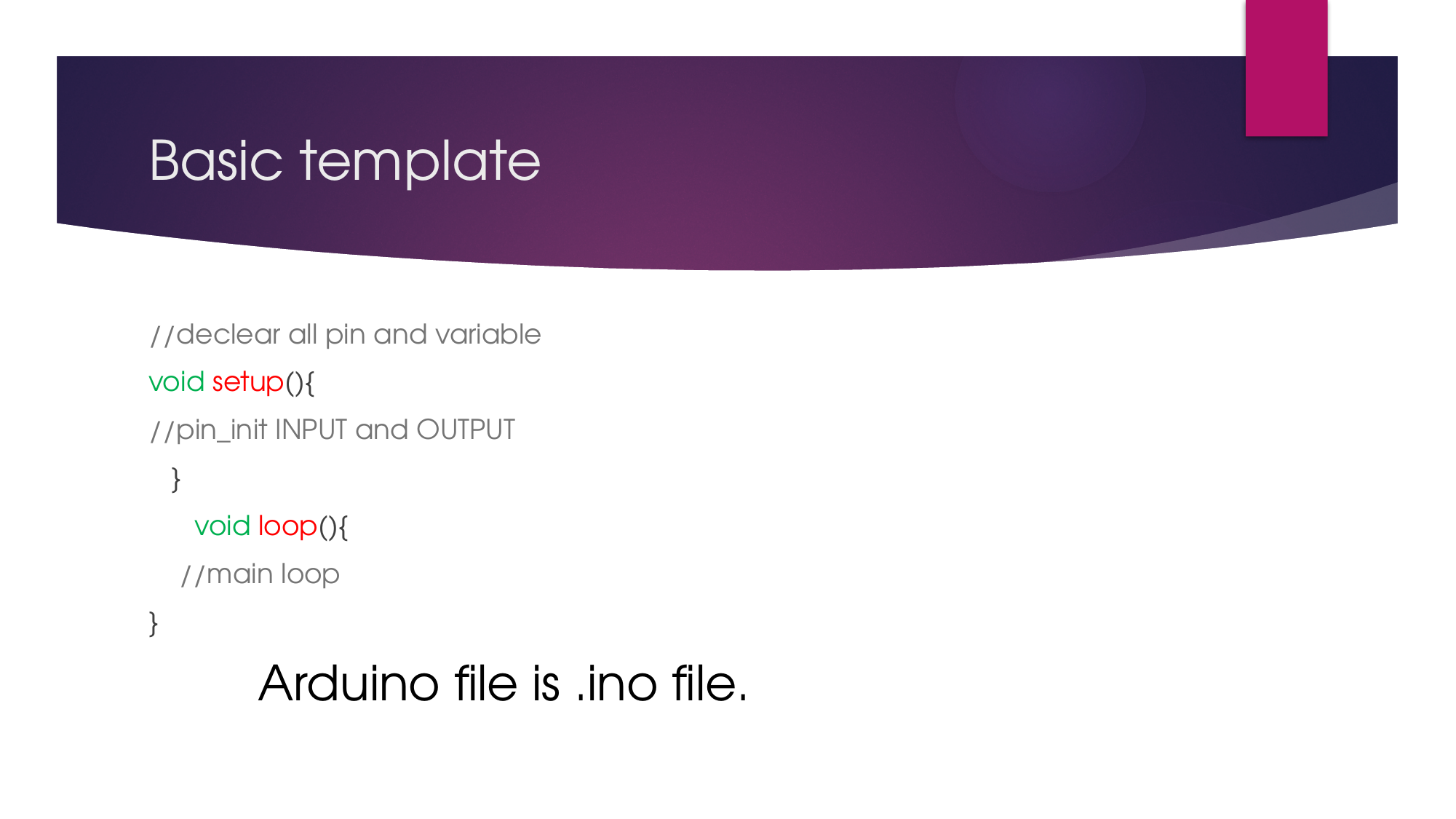

# Basic template
//declear all pin and variable
void setup(){
//pin_init INPUT and OUTPUT
   }
      void loop(){
    //main loop
}
	Arduino file is .ino file.